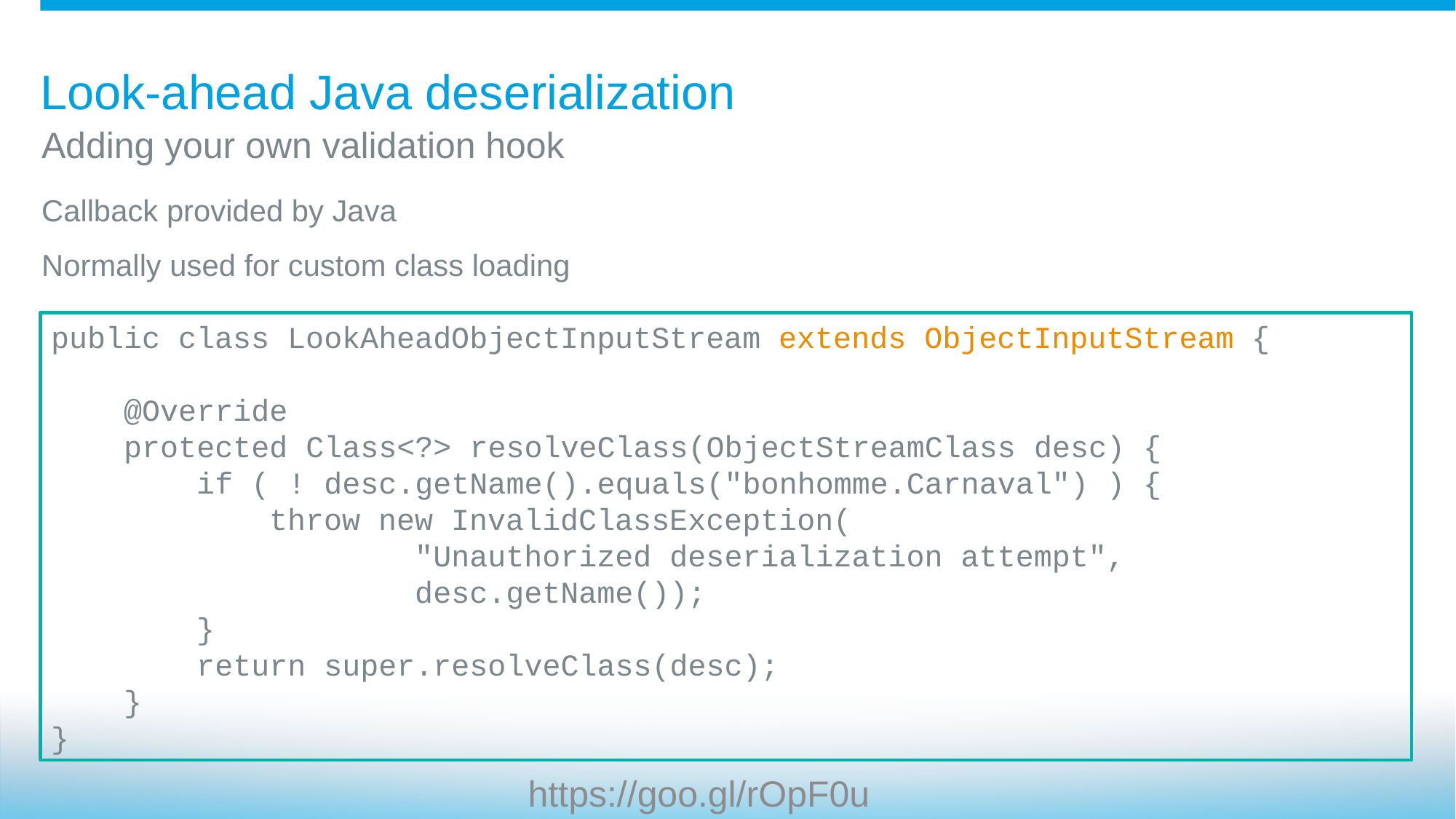

# Look-ahead Java deserialization
Adding your own validation hook
Callback provided by Java
Normally used for custom class loading
public class LookAheadObjectInputStream extends ObjectInputStream {

    @Override
    protected Class<?> resolveClass(ObjectStreamClass desc) {
        if ( ! desc.getName().equals("bonhomme.Carnaval") ) {
            throw new InvalidClassException(
                    "Unauthorized deserialization attempt",
                    desc.getName());
        }
        return super.resolveClass(desc);
    }
}